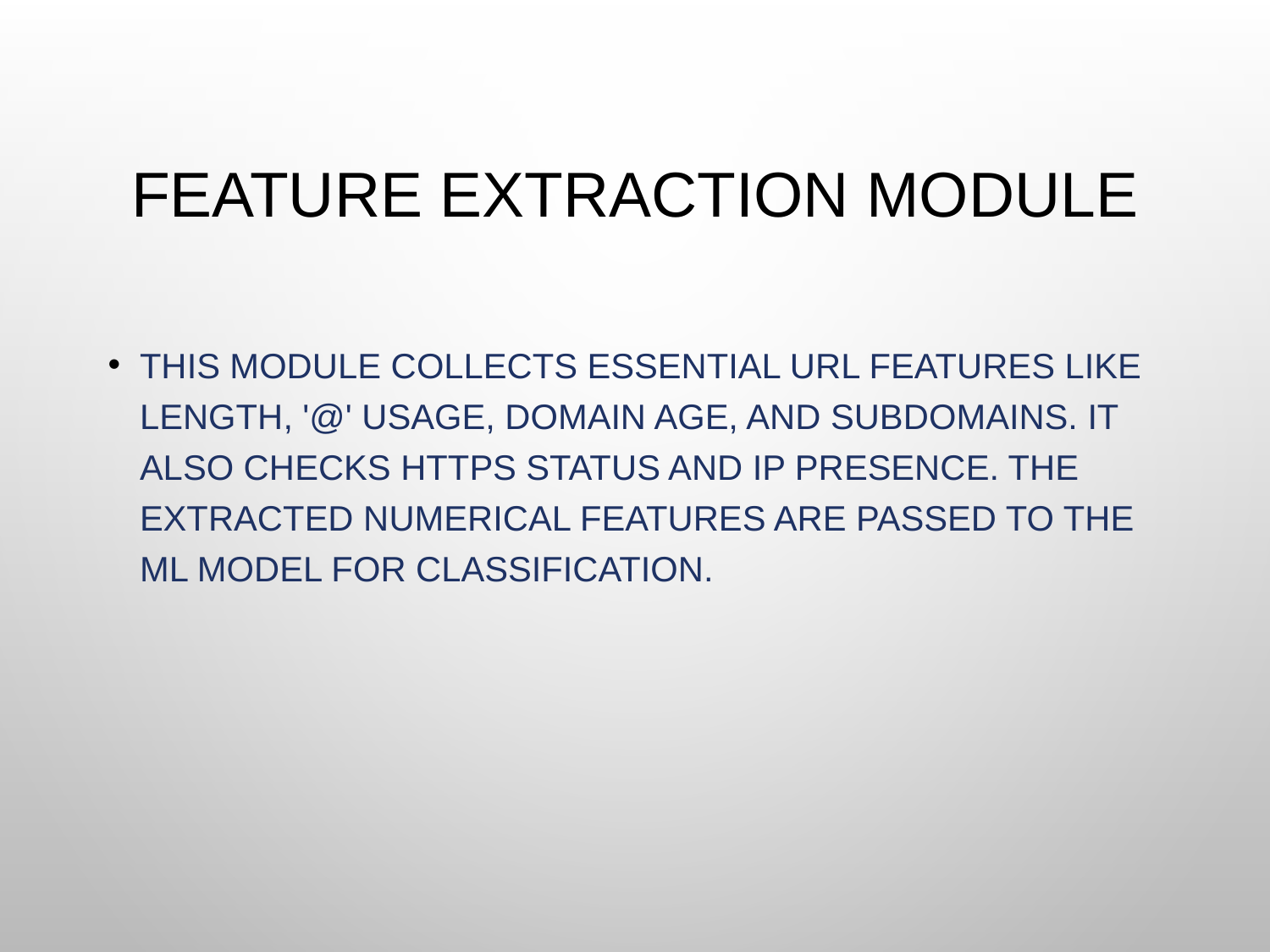

# Feature Extraction Module
This module collects essential URL features like length, '@' usage, domain age, and subdomains. It also checks HTTPS status and IP presence. The extracted numerical features are passed to the ML model for classification.